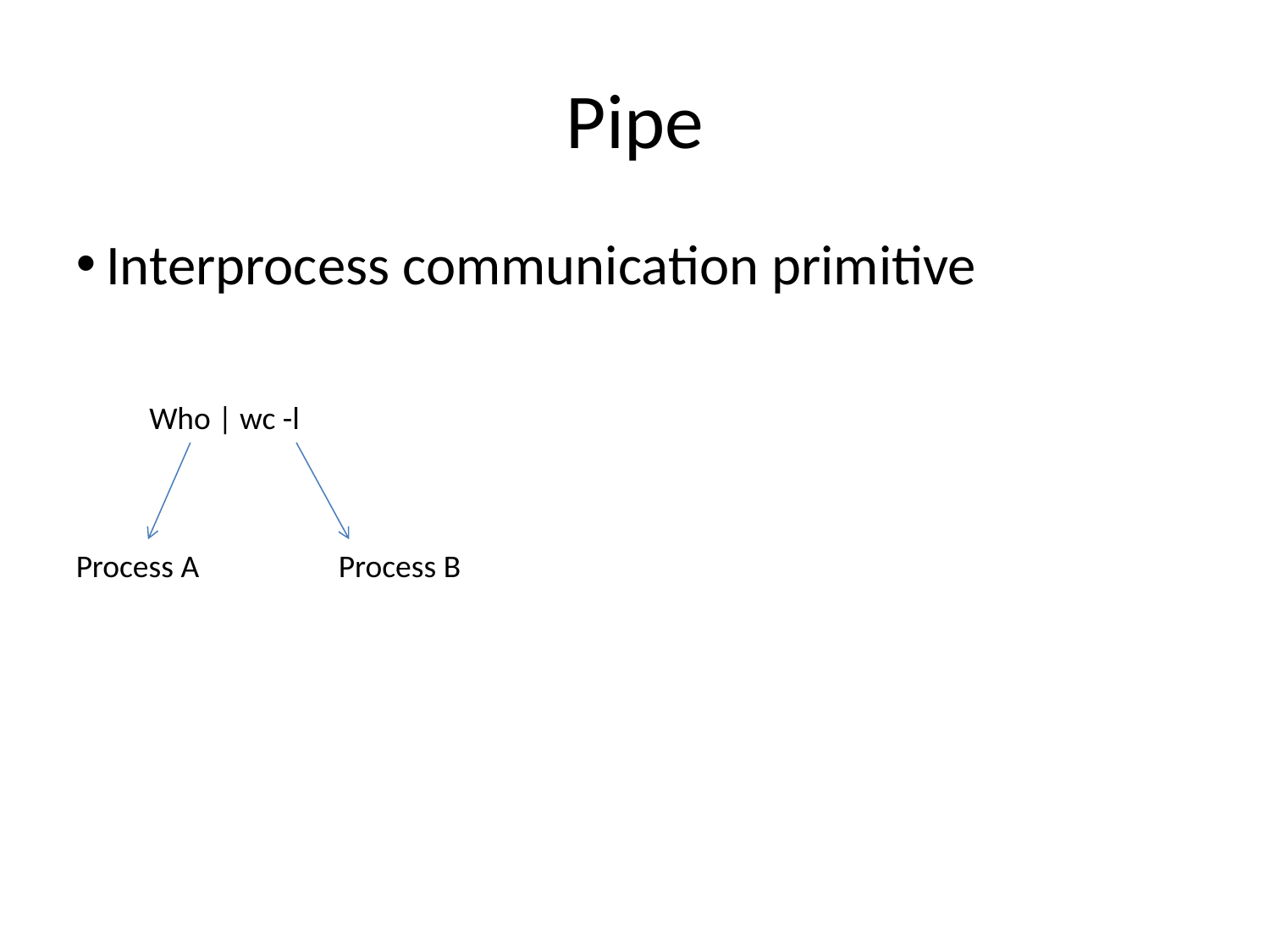

Pipe
Interprocess communication primitive
Who | wc -l

Process A
Process B